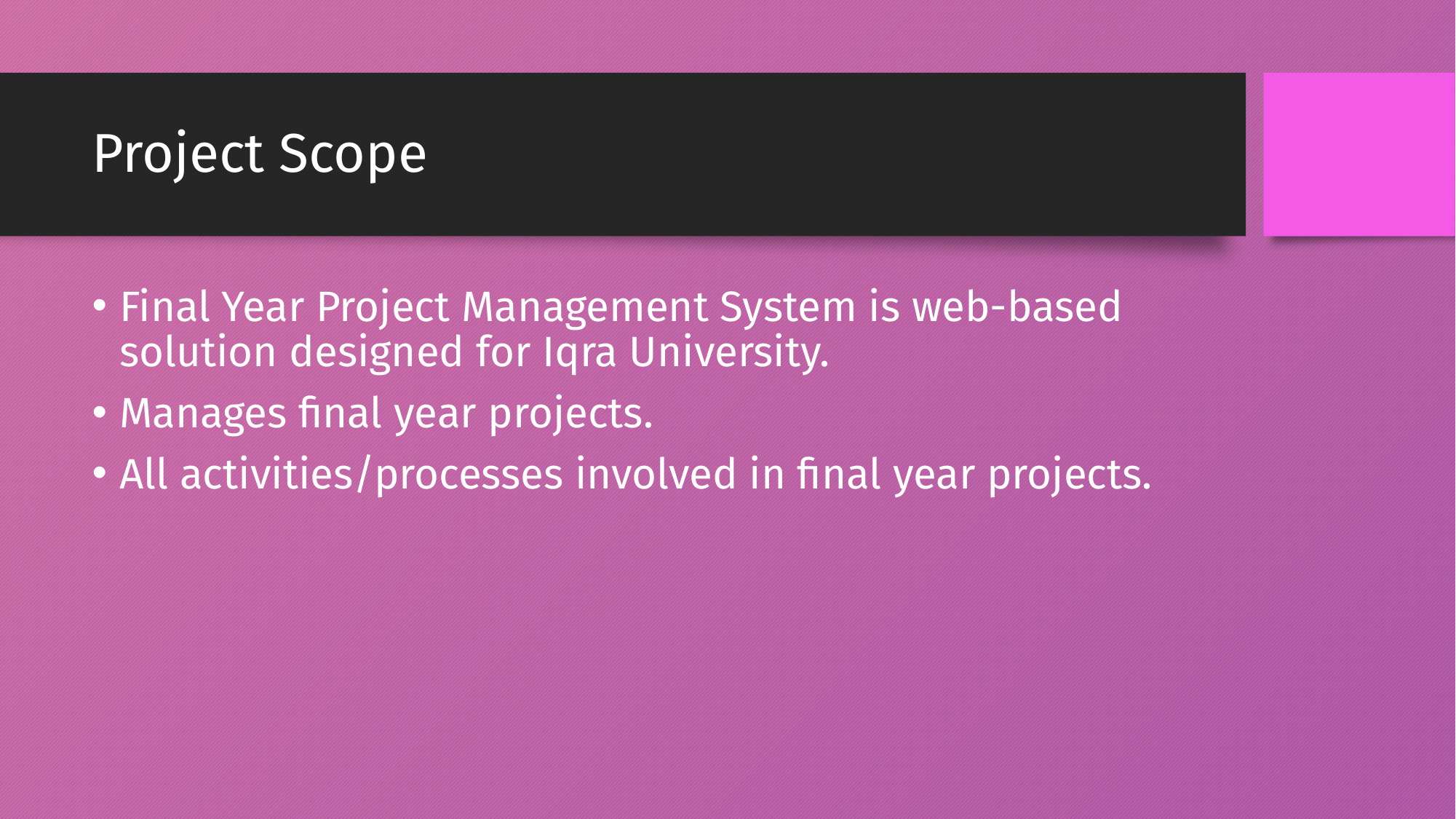

# Project Scope
Final Year Project Management System is web-based solution designed for Iqra University.
Manages final year projects.
All activities/processes involved in final year projects.